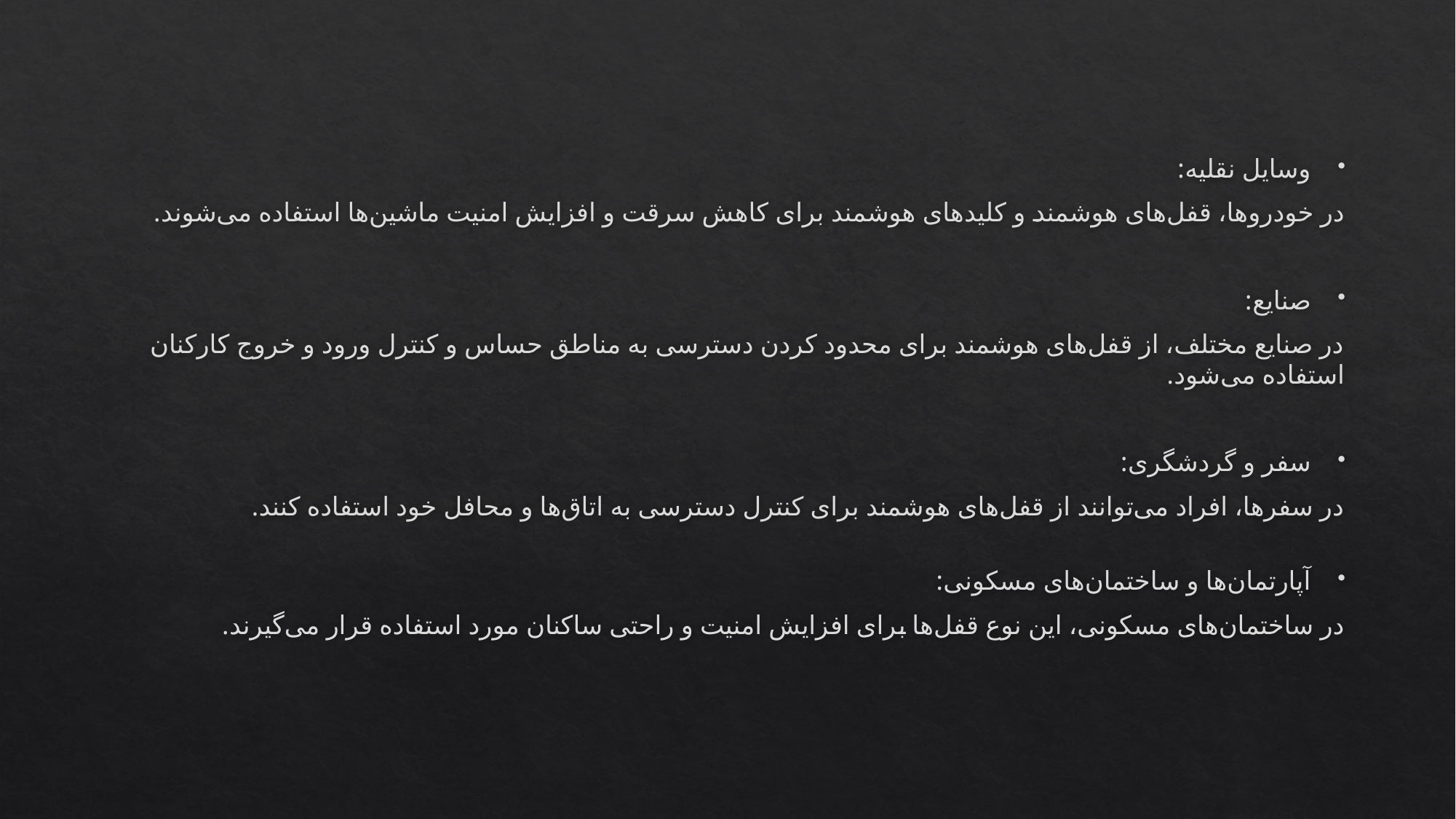

وسایل نقلیه:
در خودروها، قفل‌های هوشمند و کلیدهای هوشمند برای کاهش سرقت و افزایش امنیت ماشین‌ها استفاده می‌شوند.

صنایع:
در صنایع مختلف، از قفل‌های هوشمند برای محدود کردن دسترسی به مناطق حساس و کنترل ورود و خروج کارکنان استفاده می‌شود.

سفر و گردشگری:
در سفرها، افراد می‌توانند از قفل‌های هوشمند برای کنترل دسترسی به اتاق‌ها و محافل خود استفاده کنند.
آپارتمان‌ها و ساختمان‌های مسکونی:
در ساختمان‌های مسکونی، این نوع قفل‌ها برای افزایش امنیت و راحتی ساکنان مورد استفاده قرار می‌گیرند.